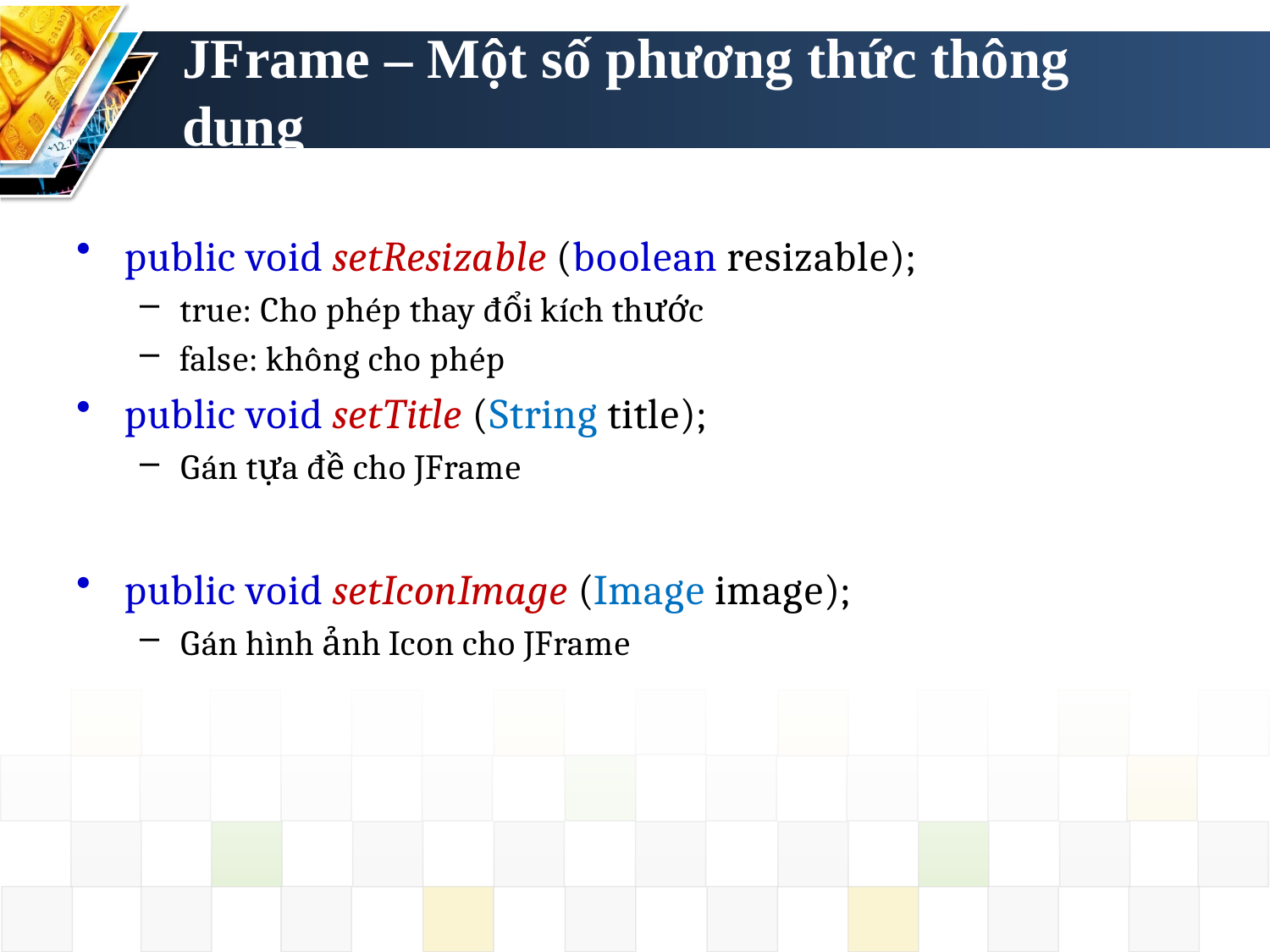

# JFrame – Một số phương thức thông dụng
public void setResizable (boolean resizable);
true: Cho phép thay đổi kích thước
false: không cho phép
public void setTitle (String title);
Gán tựa đề cho JFrame

public void setIconImage (Image image);
Gán hình ảnh Icon cho JFrame